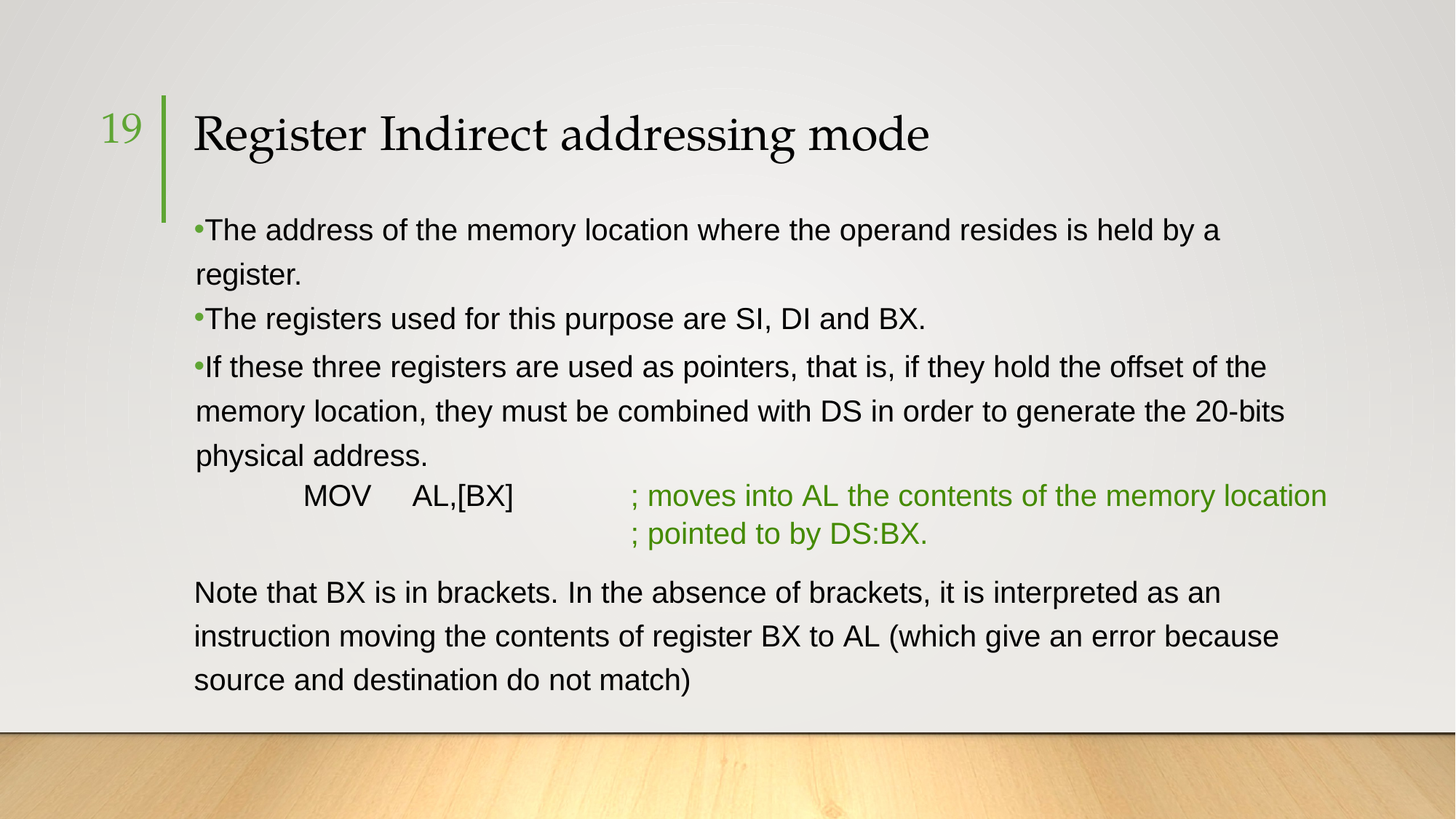

19
# Register Indirect addressing mode
The address of the memory location where the operand resides is held by a register.
The registers used for this purpose are SI, DI and BX.
If these three registers are used as pointers, that is, if they hold the offset of the memory location, they must be combined with DS in order to generate the 20-bits physical address.
	MOV	AL,[BX]		; moves into AL the contents of the memory location
				; pointed to by DS:BX.
Note that BX is in brackets. In the absence of brackets, it is interpreted as an instruction moving the contents of register BX to AL (which give an error because source and destination do not match)